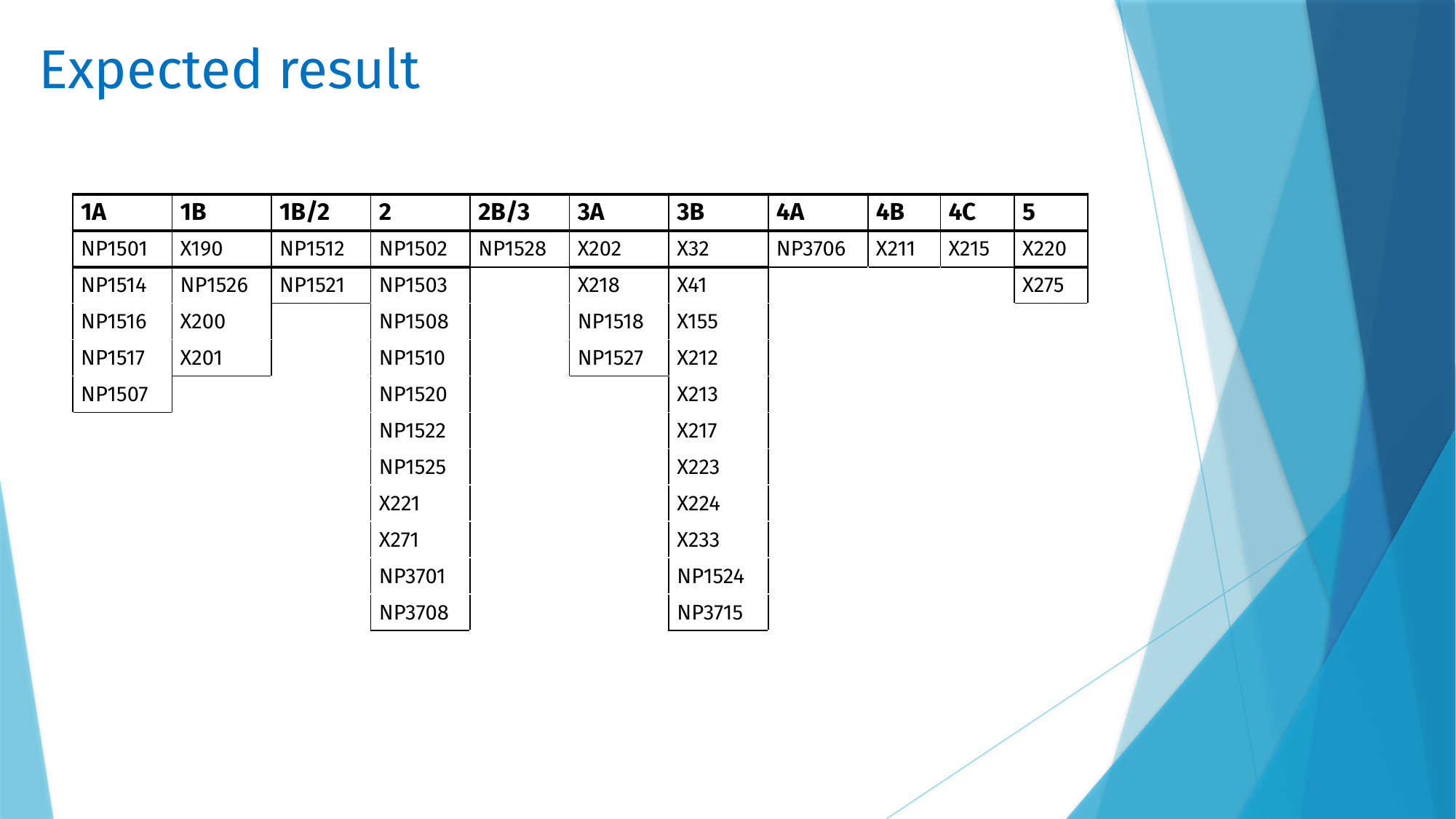

Expected result
| 1A | 1B | 1B/2 | 2 | 2B/3 | 3A | 3B | 4A | 4B | 4C | 5 |
| --- | --- | --- | --- | --- | --- | --- | --- | --- | --- | --- |
| NP1501 | X190 | NP1512 | NP1502 | NP1528 | X202 | X32 | NP3706 | X211 | X215 | X220 |
| NP1514 | NP1526 | NP1521 | NP1503 |  | X218 | X41 |  |  |  | X275 |
| NP1516 | X200 |  | NP1508 |  | NP1518 | X155 |  |  |  |  |
| NP1517 | X201 |  | NP1510 |  | NP1527 | X212 |  |  |  |  |
| NP1507 |  |  | NP1520 |  |  | X213 |  |  |  |  |
|  |  |  | NP1522 |  |  | X217 |  |  |  |  |
|  |  |  | NP1525 |  |  | X223 |  |  |  |  |
|  |  |  | X221 |  |  | X224 |  |  |  |  |
|  |  |  | X271 |  |  | X233 |  |  |  |  |
|  |  |  | NP3701 |  |  | NP1524 |  |  |  |  |
|  |  |  | NP3708 |  |  | NP3715 |  |  |  |  |